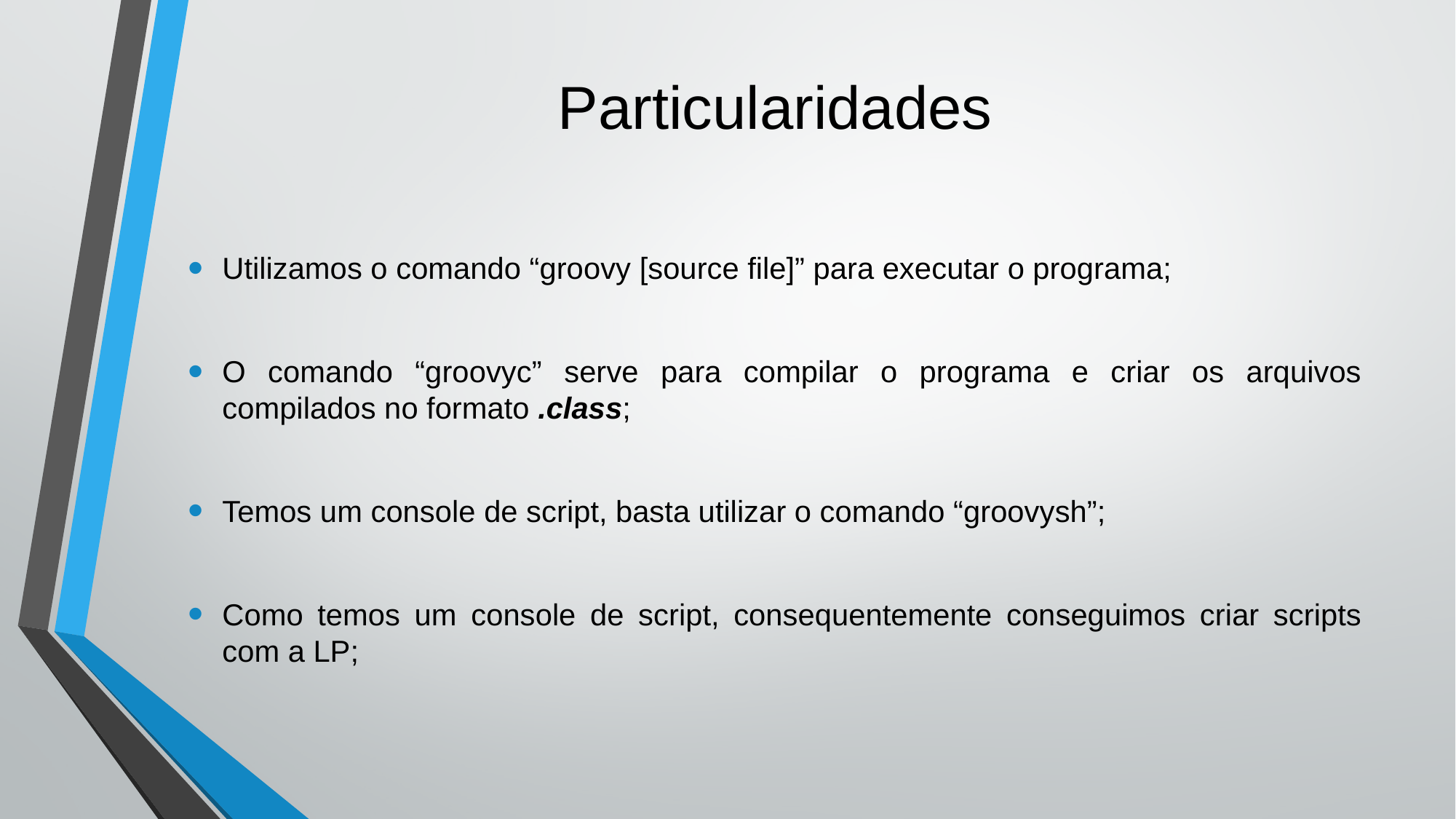

# Particularidades
Utilizamos o comando “groovy [source file]” para executar o programa;

O comando “groovyc” serve para compilar o programa e criar os arquivos compilados no formato .class;

Temos um console de script, basta utilizar o comando “groovysh”;

Como temos um console de script, consequentemente conseguimos criar scripts com a LP;